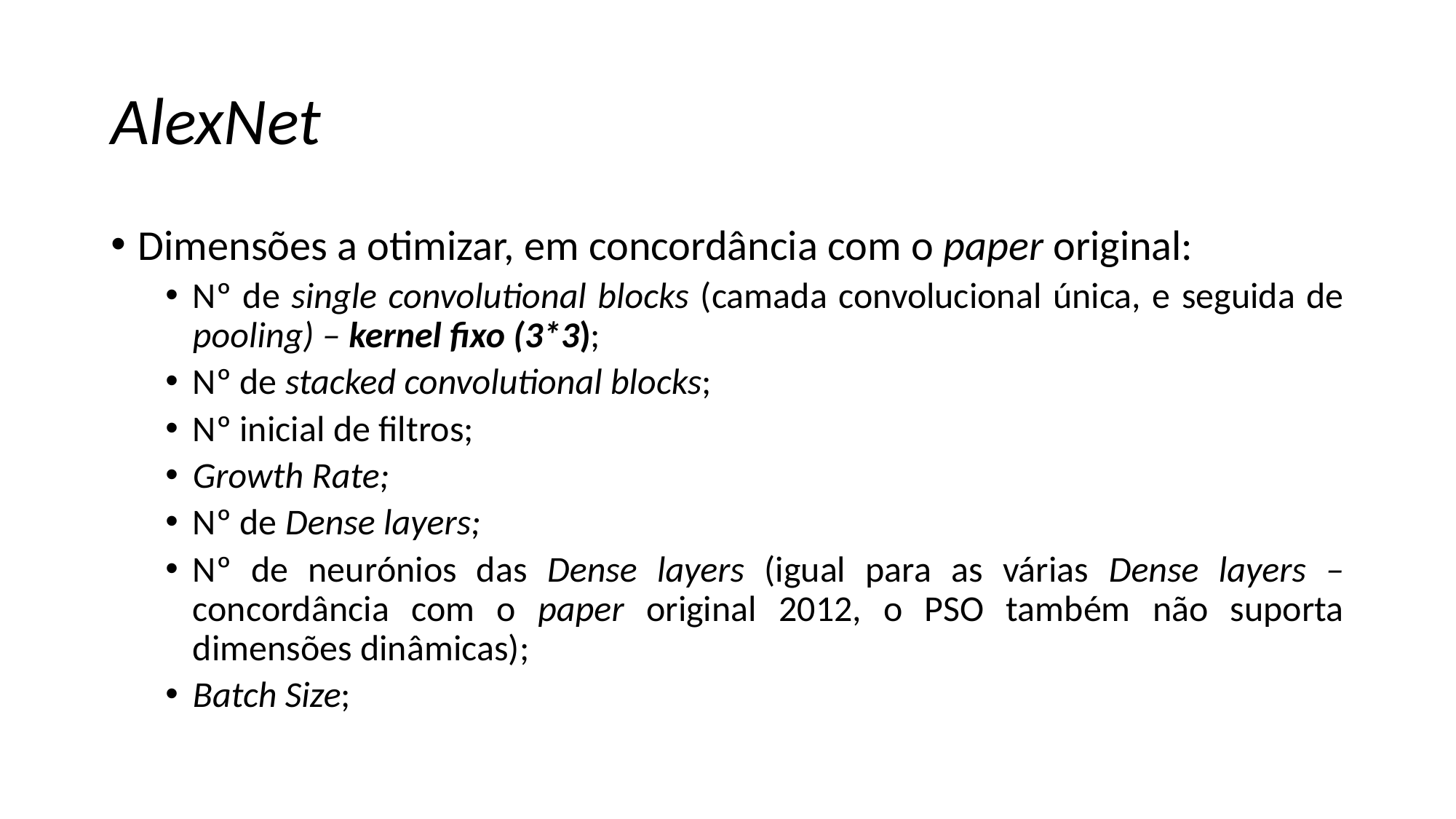

# AlexNet
Dimensões a otimizar, em concordância com o paper original:
Nº de single convolutional blocks (camada convolucional única, e seguida de pooling) – kernel fixo (3*3);
Nº de stacked convolutional blocks;
Nº inicial de filtros;
Growth Rate;
Nº de Dense layers;
Nº de neurónios das Dense layers (igual para as várias Dense layers – concordância com o paper original 2012, o PSO também não suporta dimensões dinâmicas);
Batch Size;